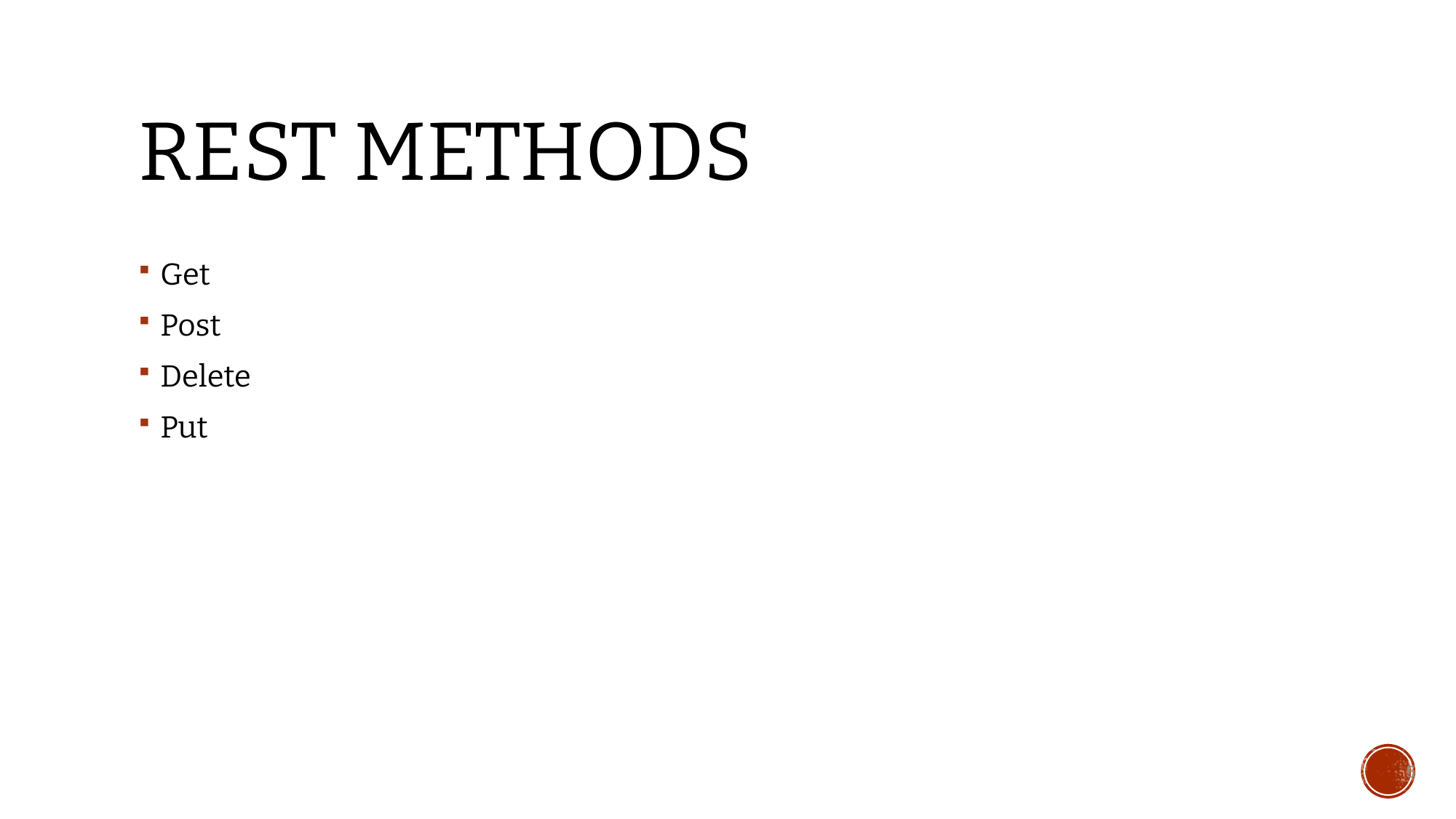

# Rest methods
Get
Post
Delete
Put
5